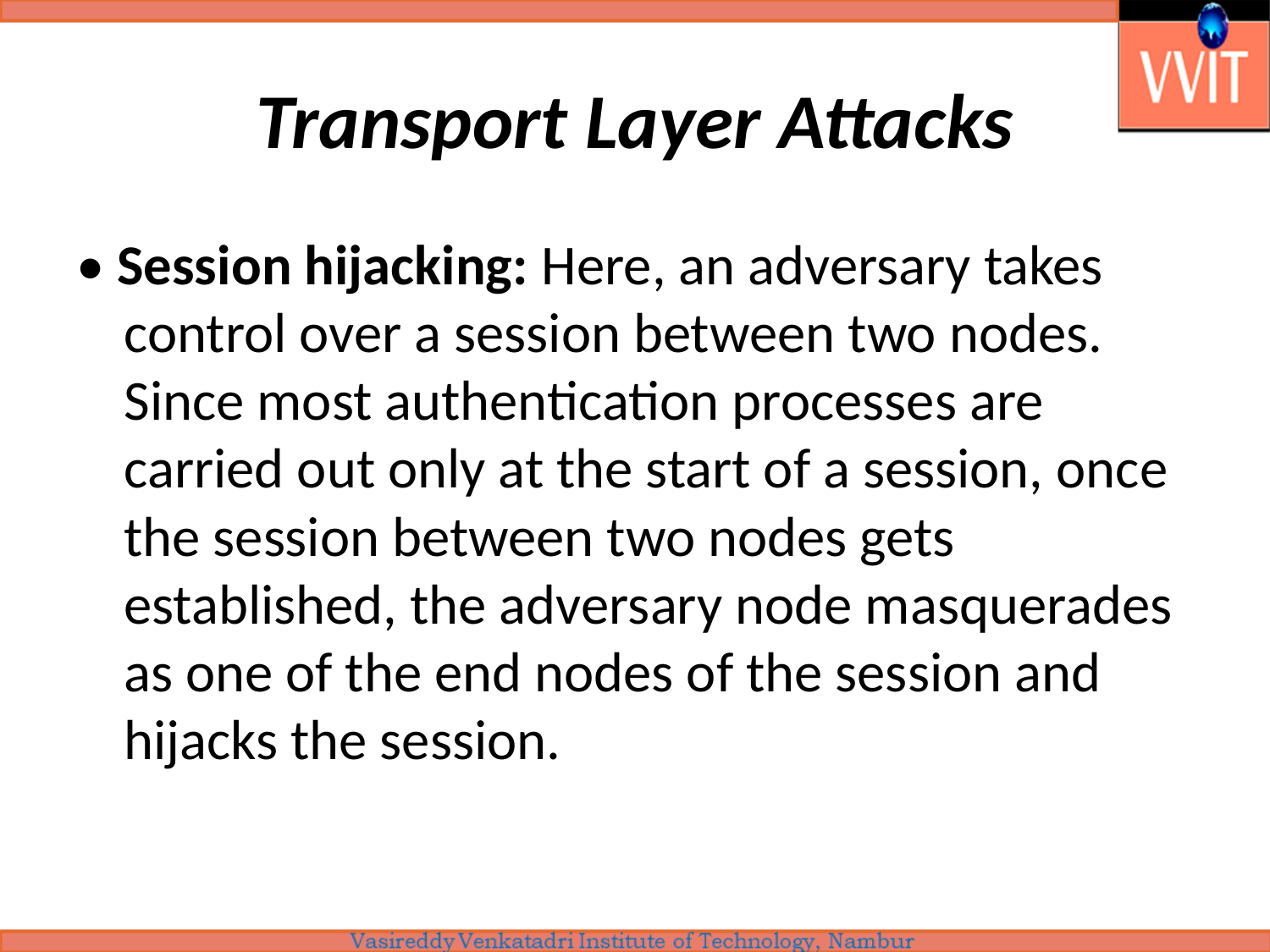

# Transport Layer Attacks
• Session hijacking: Here, an adversary takes control over a session between two nodes. Since most authentication processes are carried out only at the start of a session, once the session between two nodes gets established, the adversary node masquerades as one of the end nodes of the session and hijacks the session.